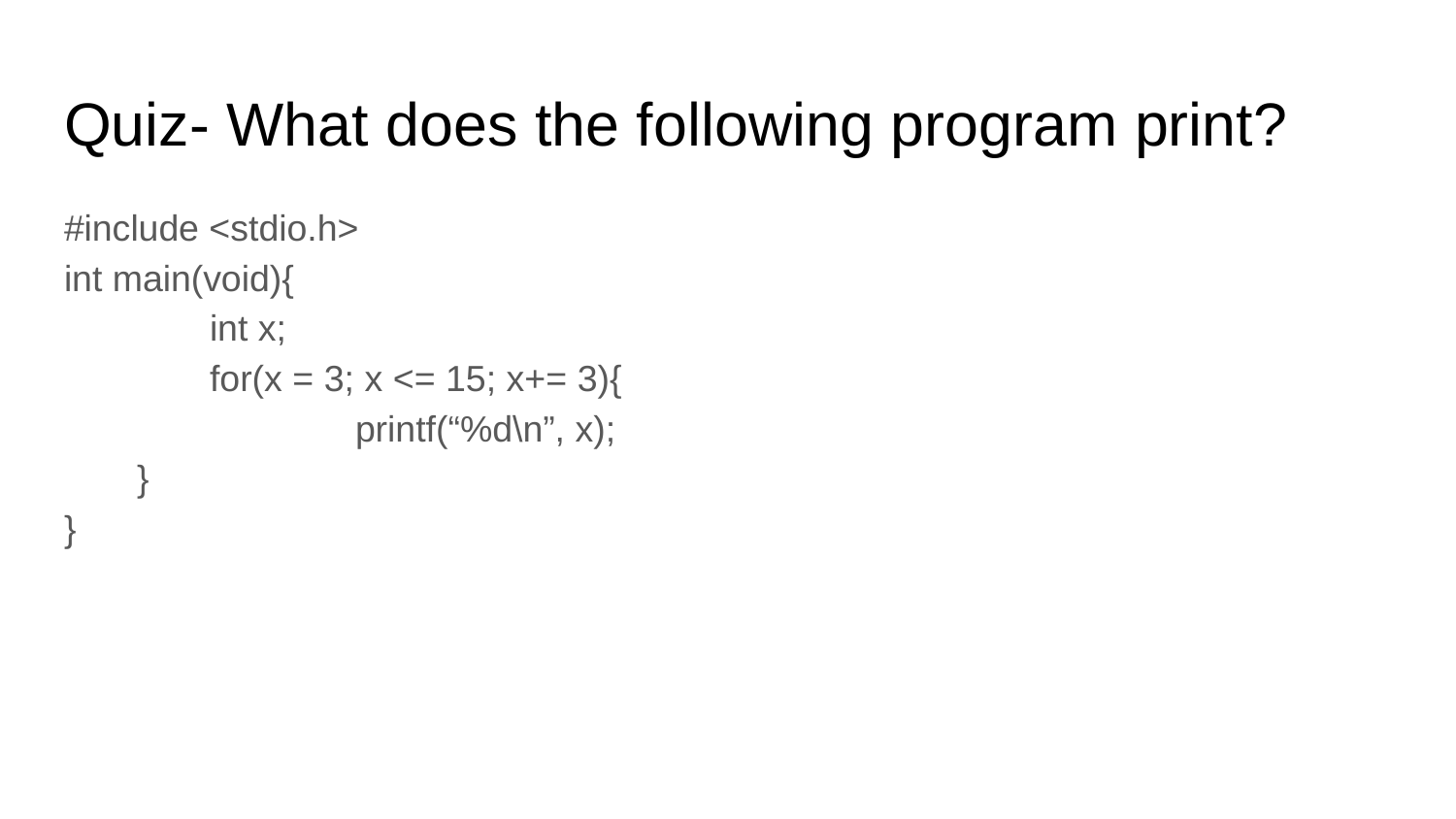

# Quiz- What does the following program print?
#include <stdio.h>
int main(void){
	int x;
	for(x = 3; x <= 15; x+= 3){
		printf(“%d\n”, x);
}
}